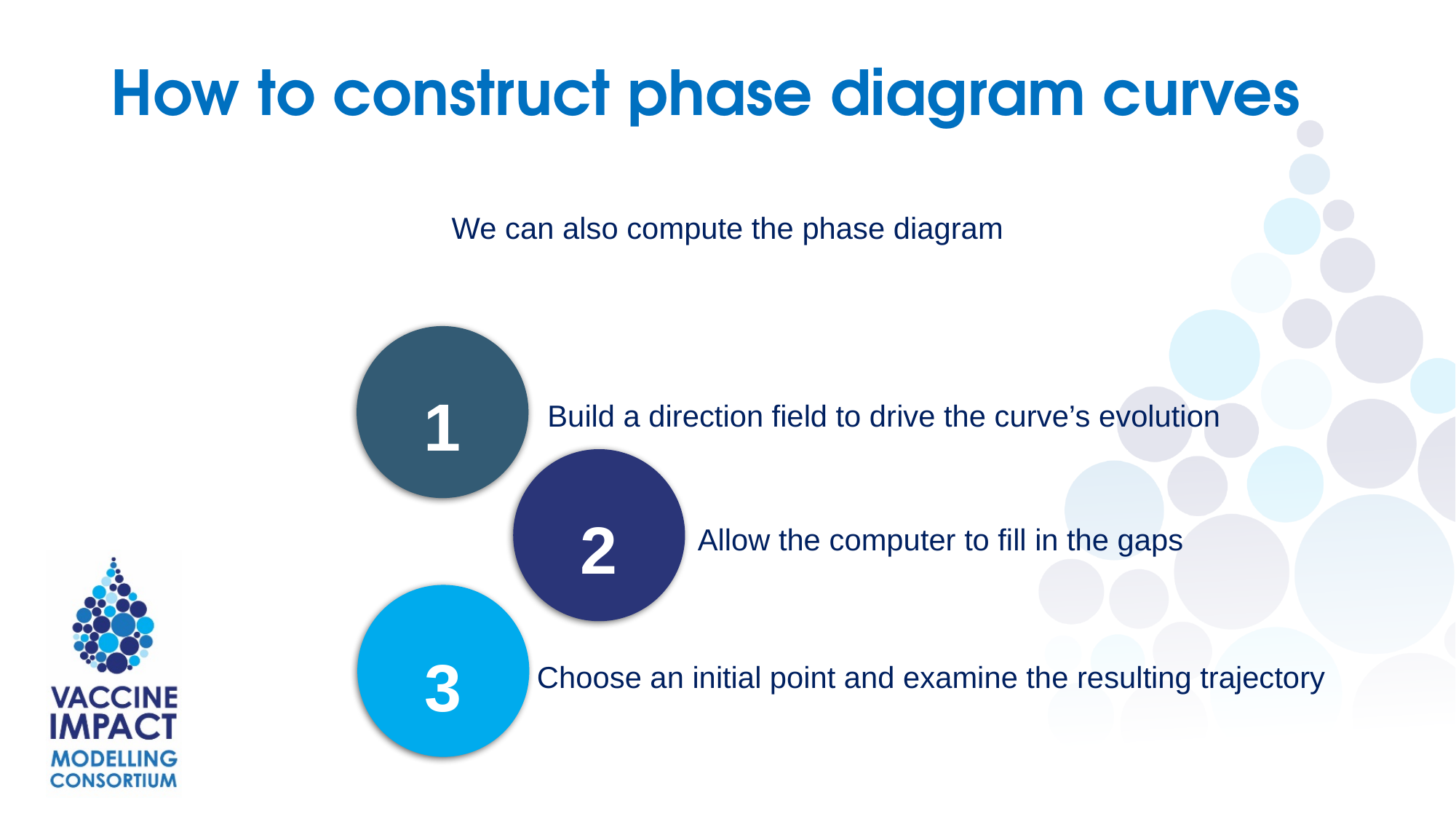

How to construct phase diagram curves
We can also compute the phase diagram

1
Build a direction field to drive the curve’s evolution

2
Allow the computer to fill in the gaps

3
Choose an initial point and examine the resulting trajectory